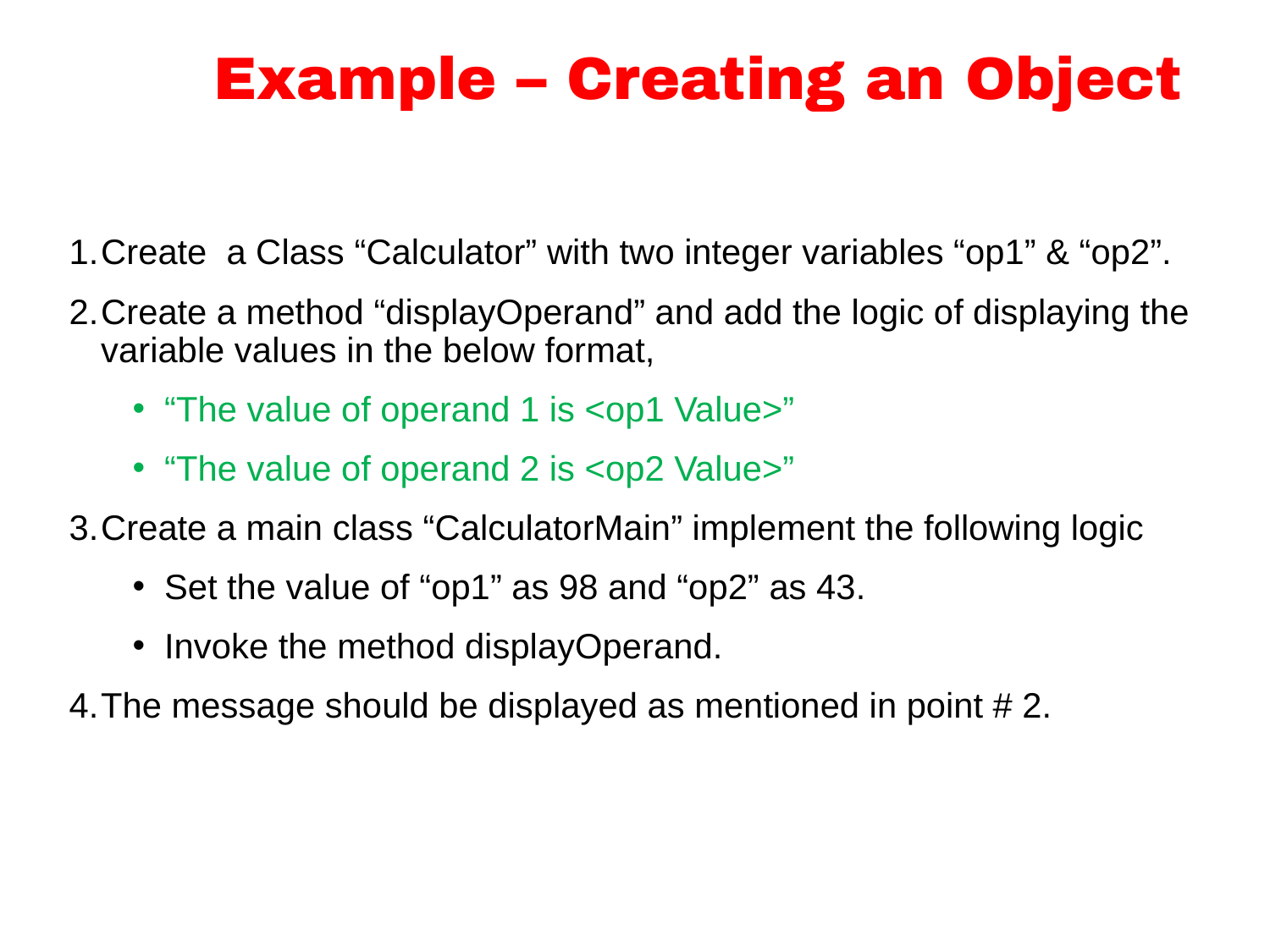

# Example – Creating an Object
Create  a Class “Calculator” with two integer variables “op1” & “op2”.
Create a method “displayOperand” and add the logic of displaying the variable values in the below format,
“The value of operand 1 is <op1 Value>”
“The value of operand 2 is <op2 Value>”
Create a main class “CalculatorMain” implement the following logic
Set the value of “op1” as 98 and “op2” as 43.
Invoke the method displayOperand.
The message should be displayed as mentioned in point # 2.